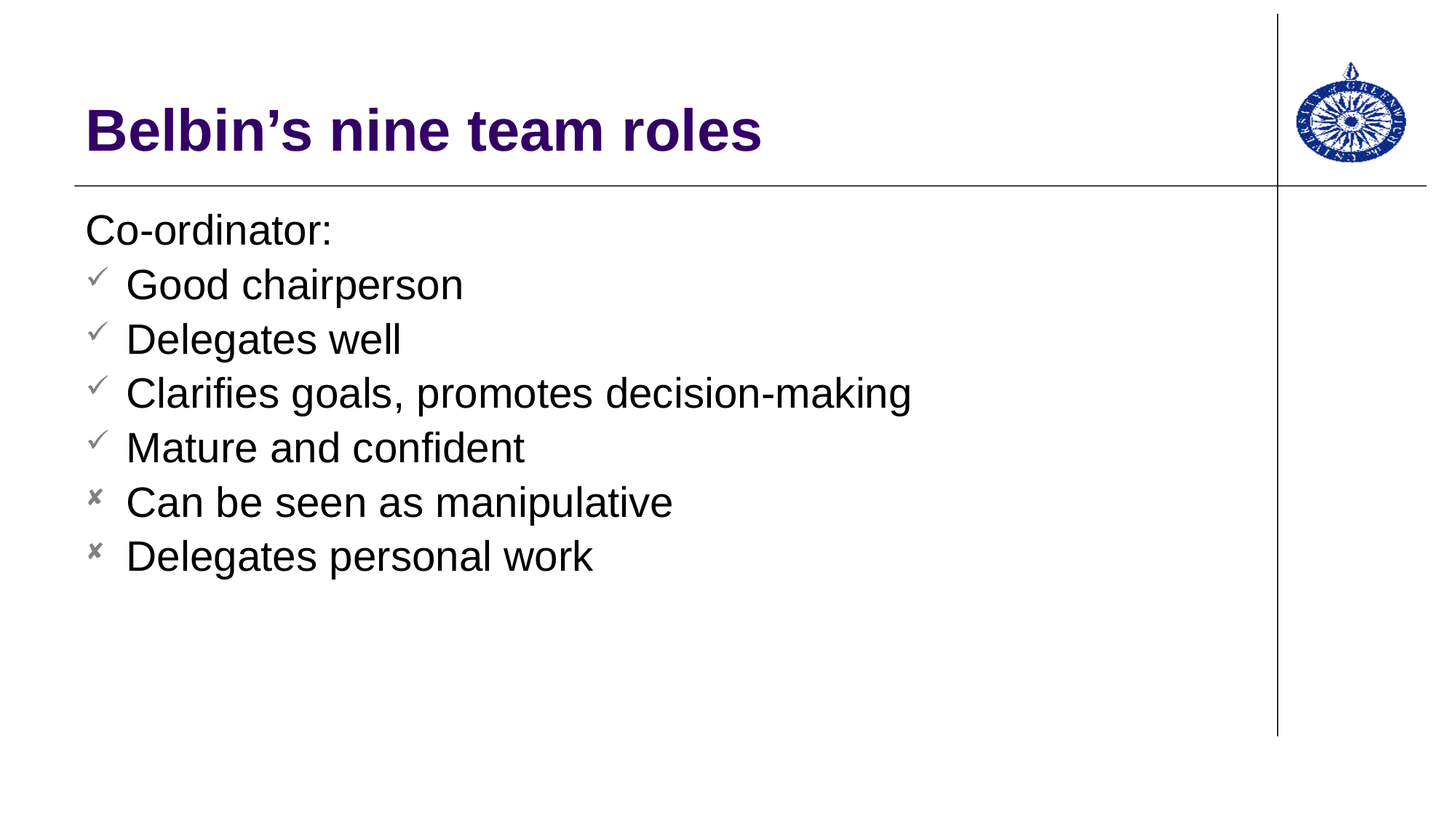

# Belbin’s nine team roles
Co-ordinator:
Good chairperson
Delegates well
Clarifies goals, promotes decision-making
Mature and confident
Can be seen as manipulative
Delegates personal work